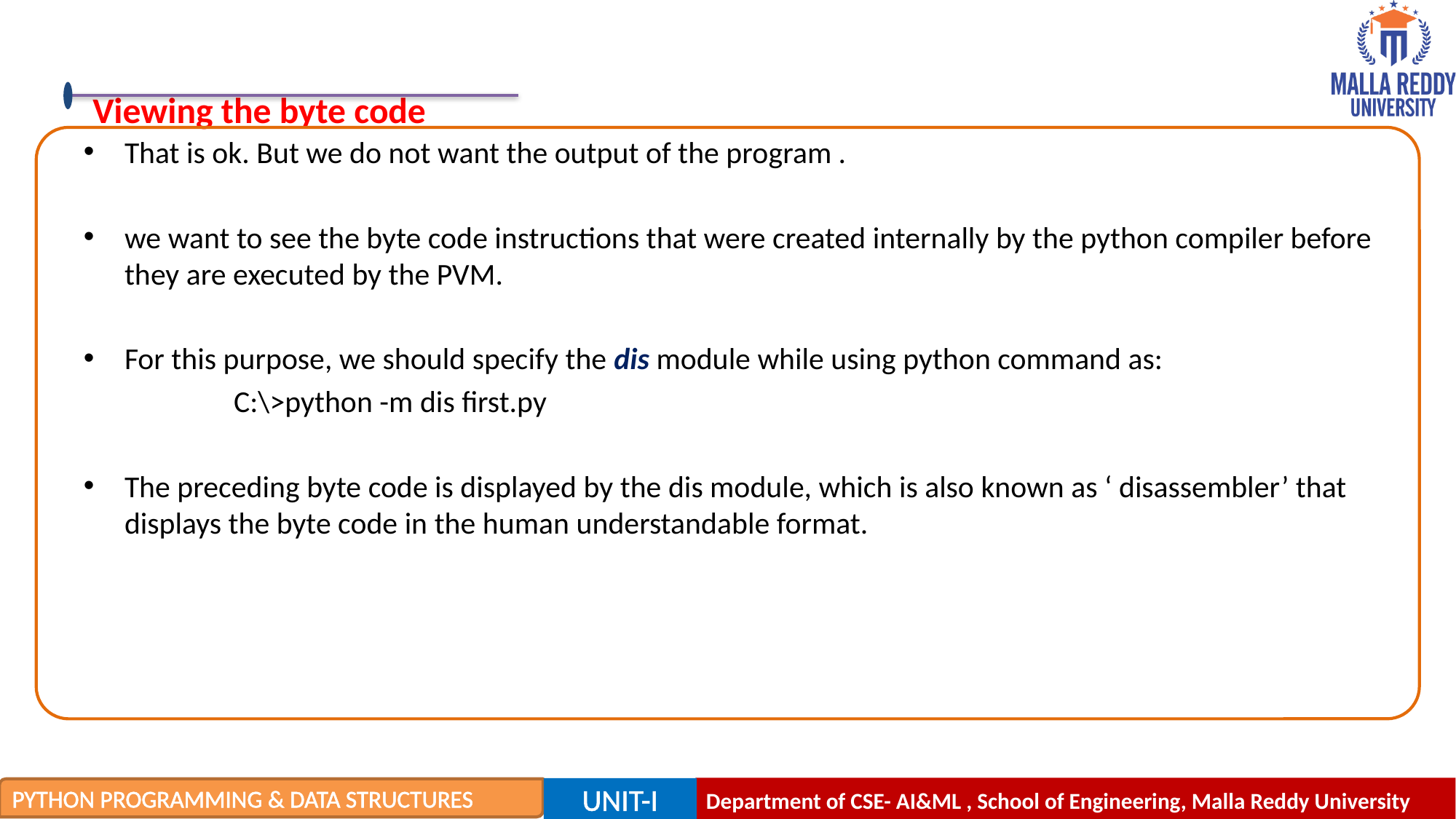

Viewing the byte code

That is ok. But we do not want the output of the program .

we want to see the byte code instructions that were created internally by the python compiler before they are executed by the PVM.

For this purpose, we should specify the dis module while using python command as:
		C:\>python -m dis first.py

The preceding byte code is displayed by the dis module, which is also known as ‘ disassembler’ that displays the byte code in the human understandable format.